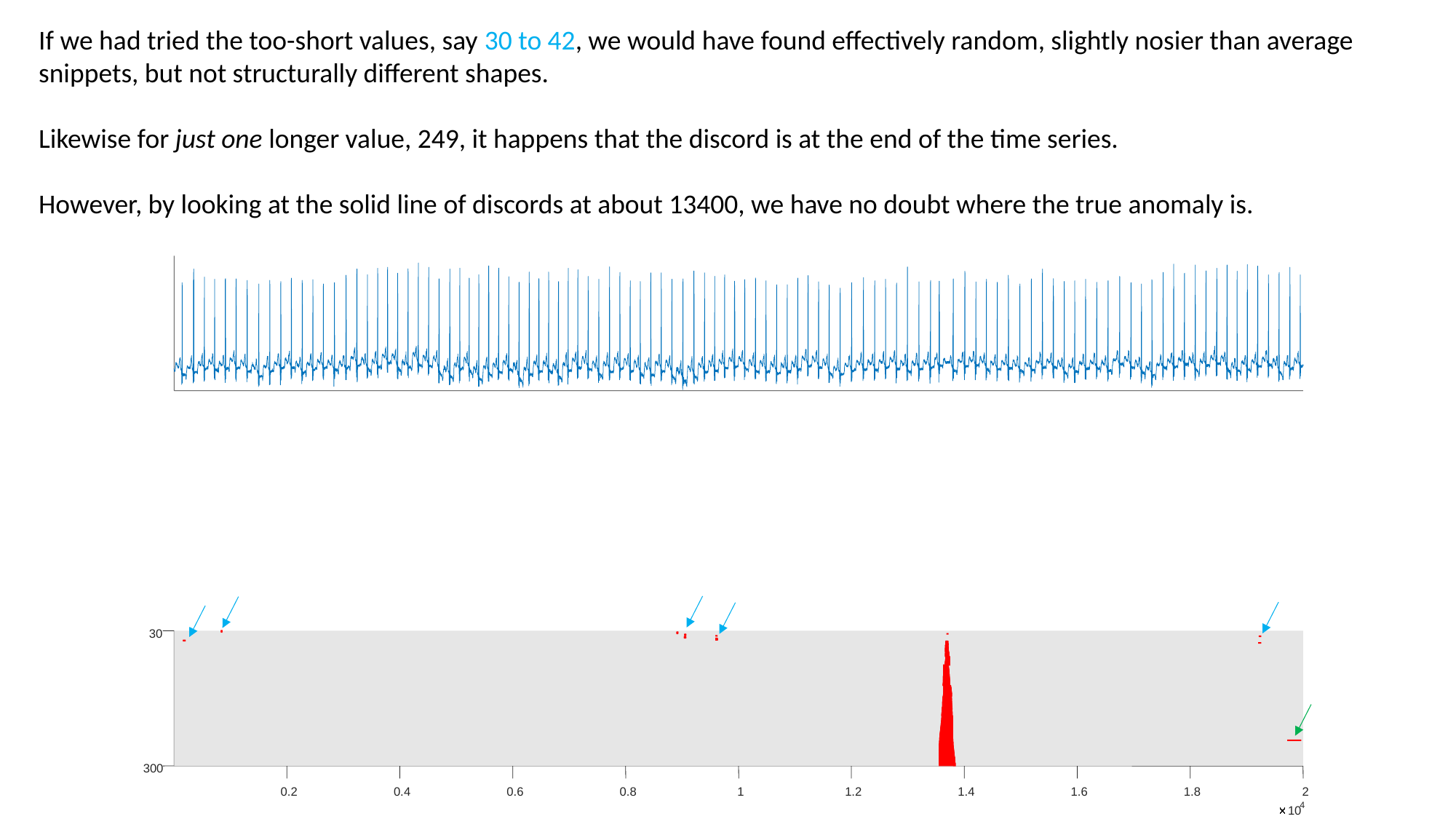

If we had tried the too-short values, say 30 to 42, we would have found effectively random, slightly nosier than average snippets, but not structurally different shapes.

Likewise for just one longer value, 249, it happens that the discord is at the end of the time series.

However, by looking at the solid line of discords at about 13400, we have no doubt where the true anomaly is.

30

300

0.2
0.4
0.6
0.8
1
1.2
1.4
1.6
1.8
2
4
10